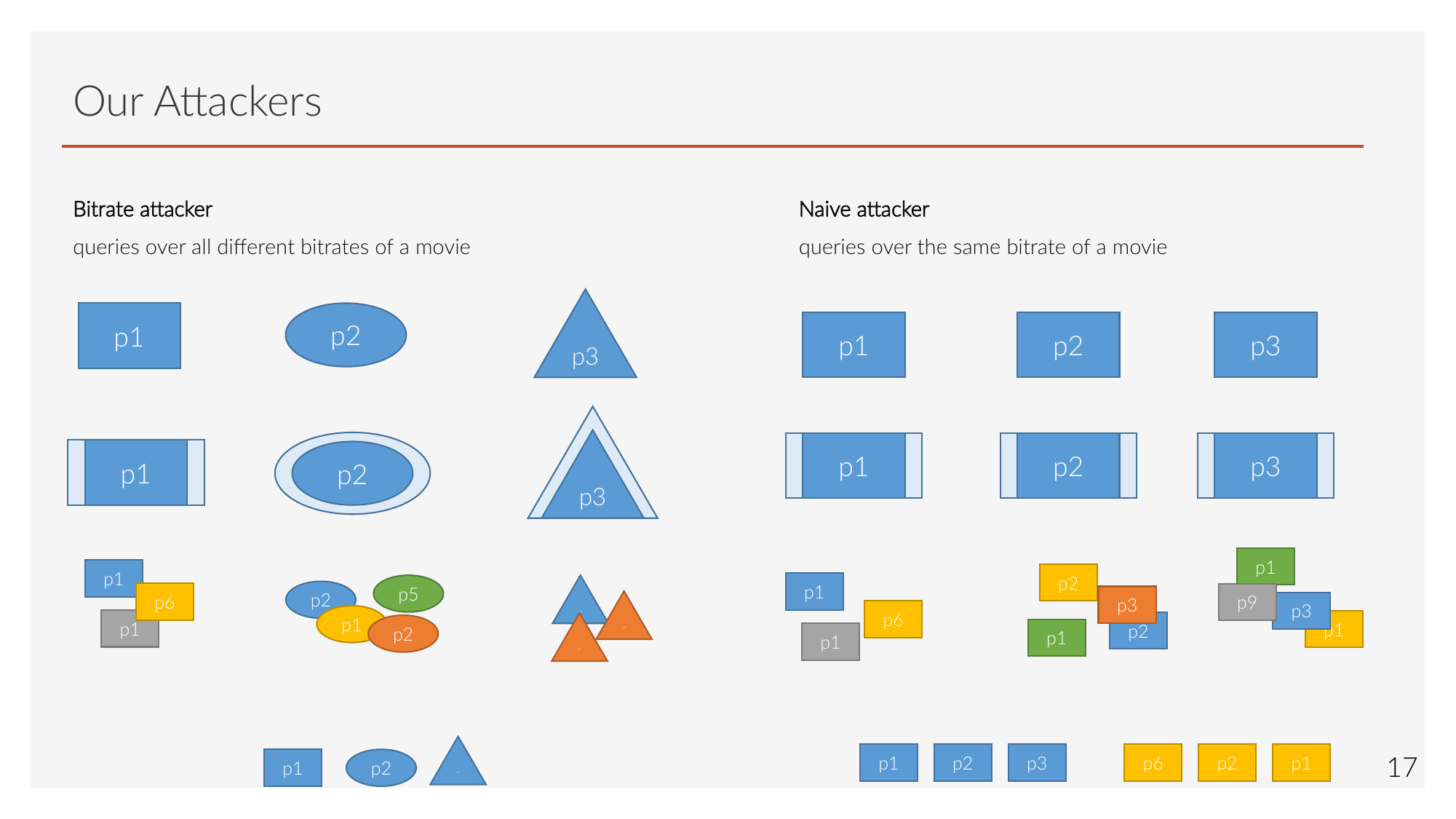

# Our Attackers
Bitrate attacker
queries over all different bitrates of a movie
Naive attacker
queries over the same bitrate of a movie
p3
p1
p2
p1
p2
p3
p3
p3
p2
p2
p3

p2

p1

p1

p1
p1
p2
p1
p5
p3
p2
p6
p9
p3
p3
p3
p6
p1
p1
p1
p2
p3
p2
p1
p1
p3
p1
p2
p3
p1
p6
p2
17
p1
p2